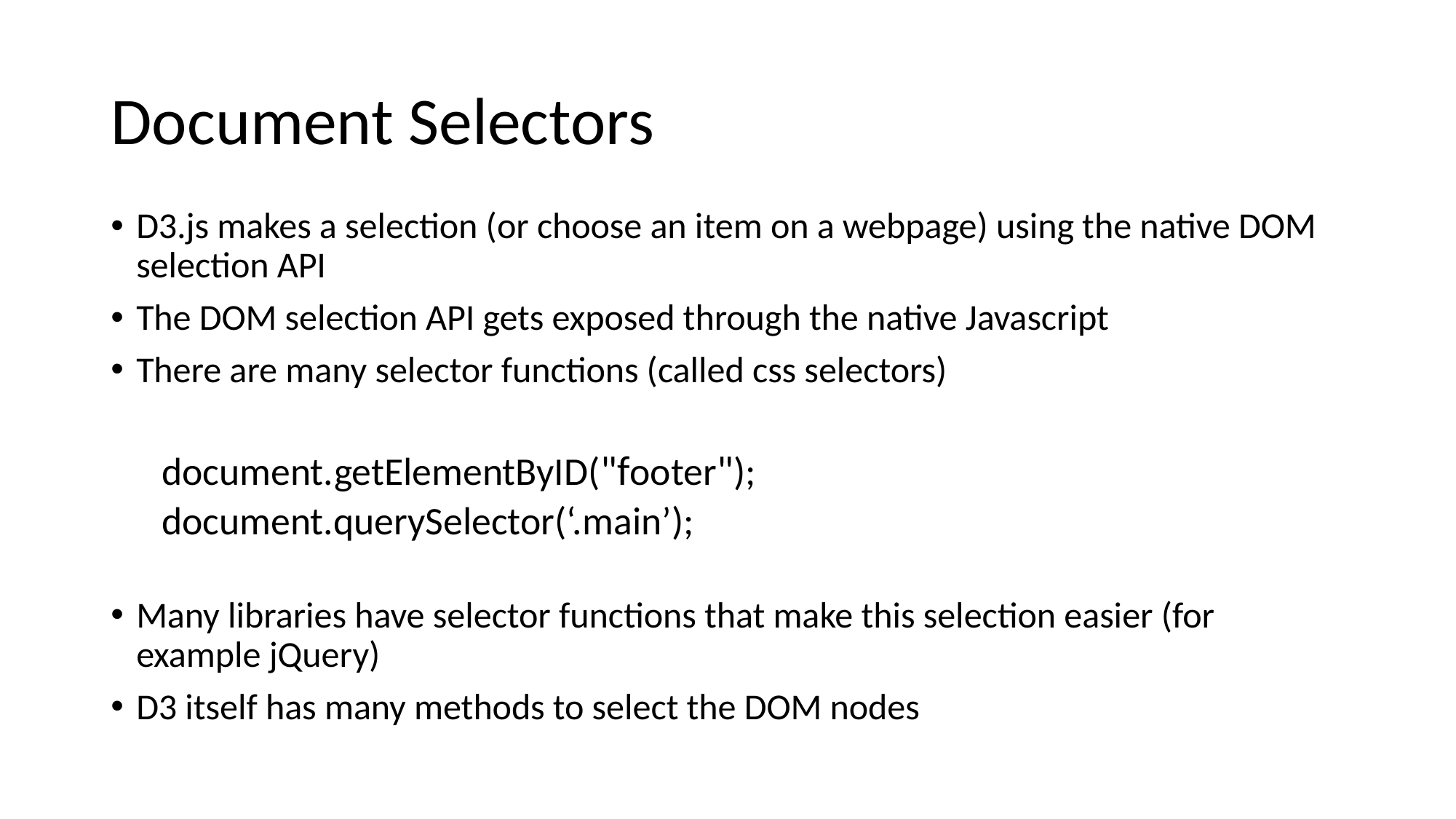

# Document Selectors
D3.js makes a selection (or choose an item on a webpage) using the native DOM selection API
The DOM selection API gets exposed through the native Javascript
There are many selector functions (called css selectors)

document.getElementByID("footer");
document.querySelector(‘.main’);

Many libraries have selector functions that make this selection easier (for example jQuery)
D3 itself has many methods to select the DOM nodes